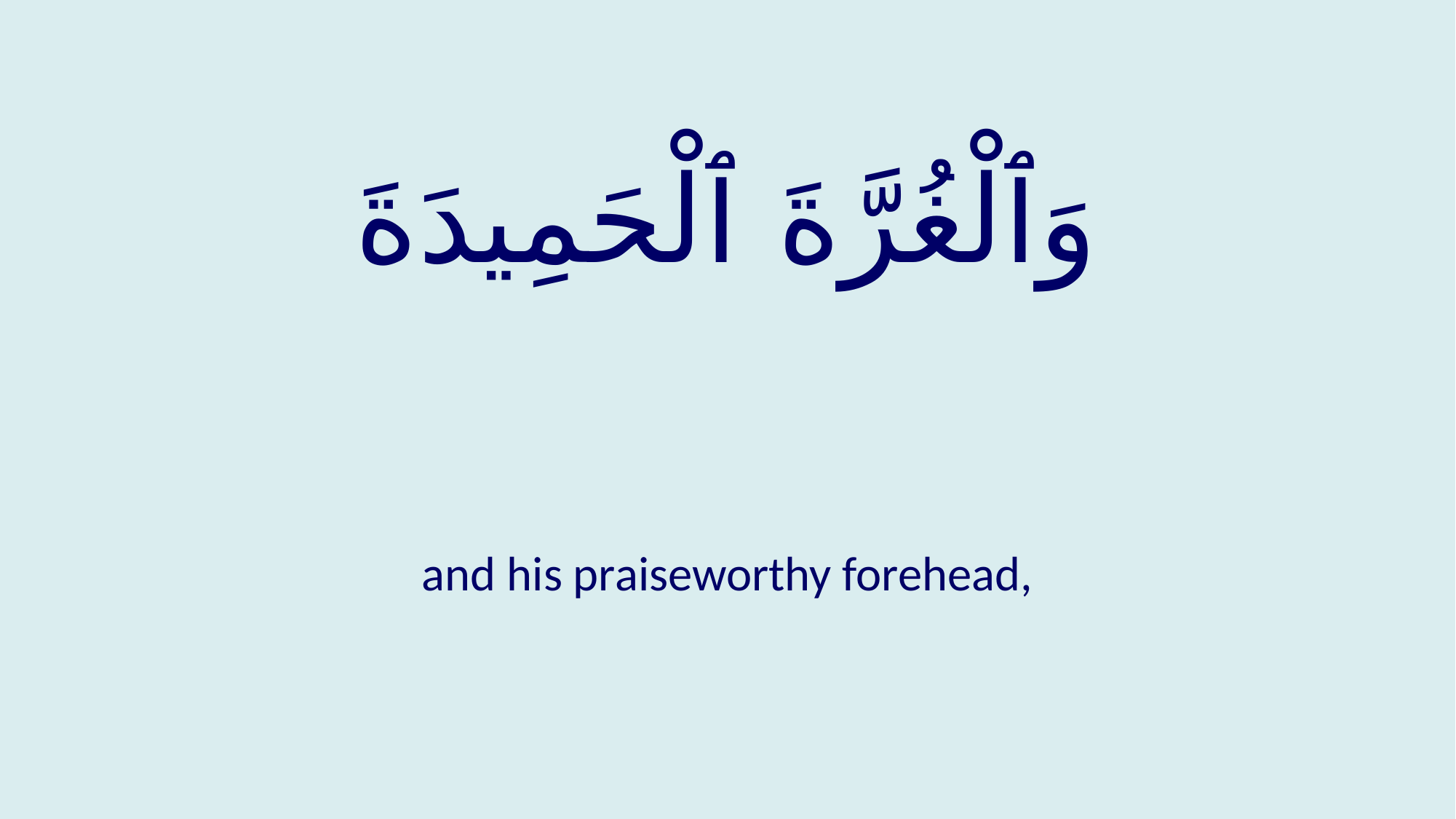

# وَٱلْغُرَّةَ ٱلْحَمِيدَةَ
and his praiseworthy forehead,